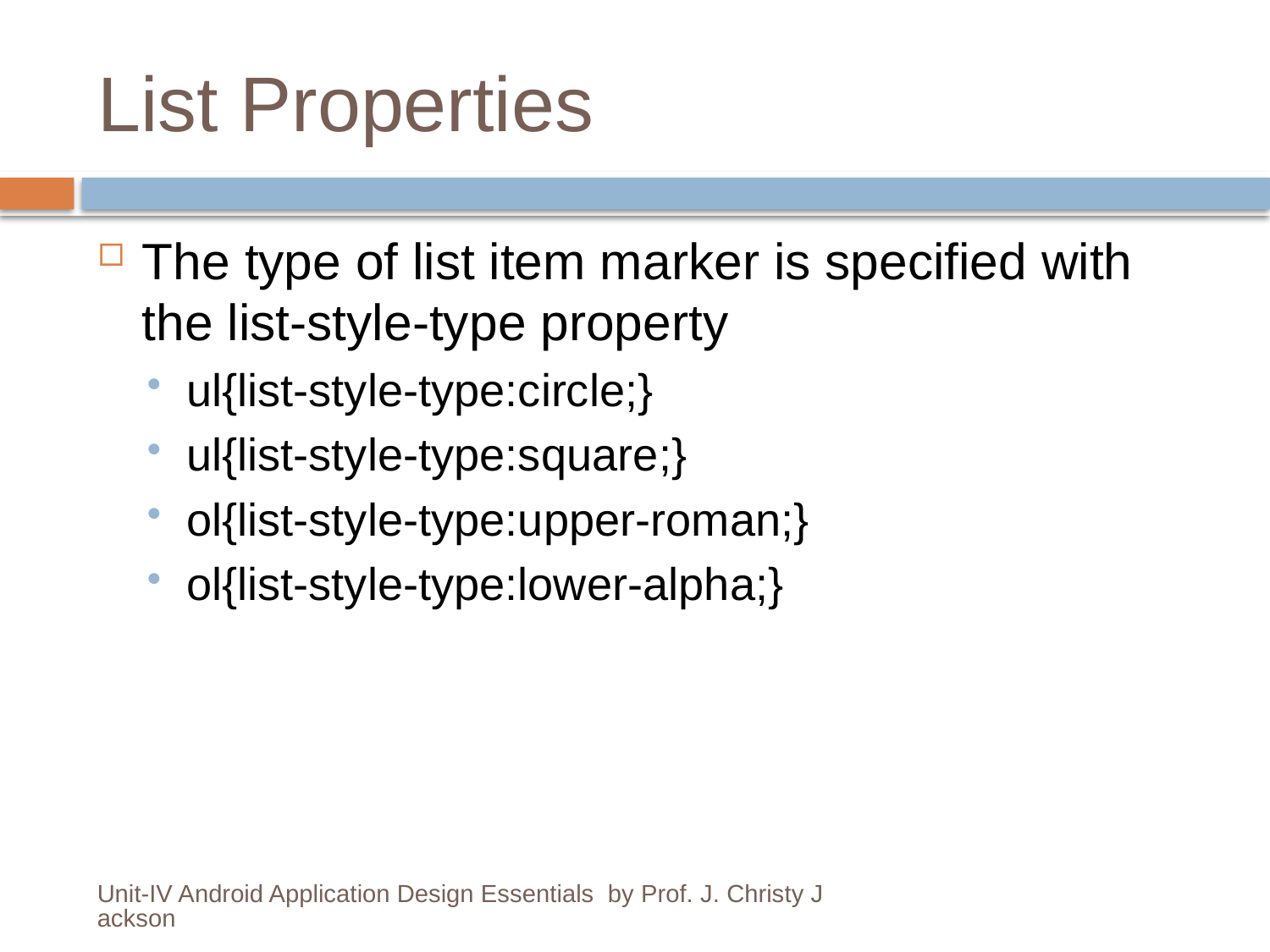

# List Properties
The type of list item marker is specified with the list-style-type property
ul{list-style-type:circle;}
ul{list-style-type:square;}
ol{list-style-type:upper-roman;}
ol{list-style-type:lower-alpha;}
Unit-IV Android Application Design Essentials  by Prof. J. Christy Jackson